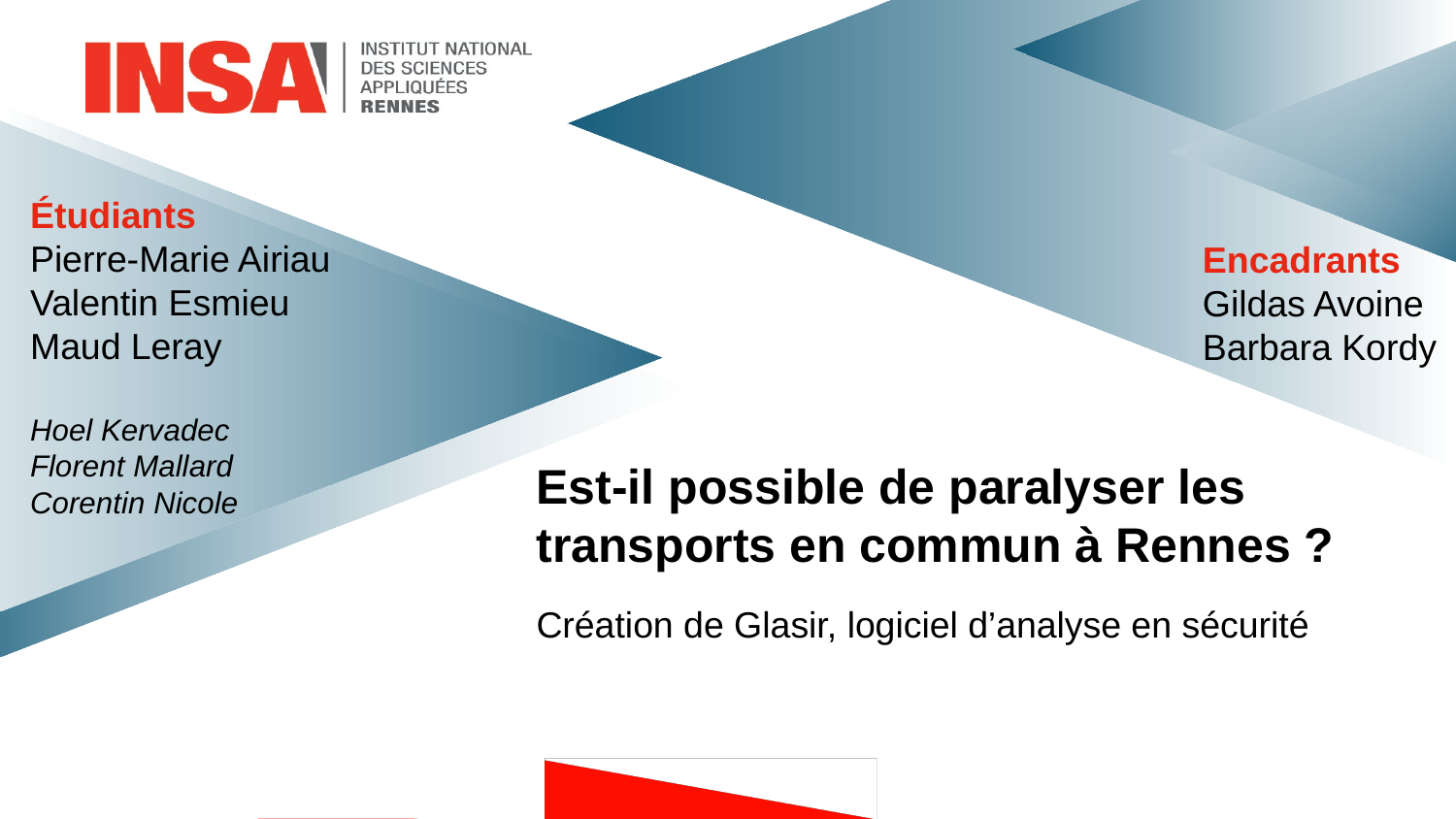

Étudiants
Pierre-Marie Airiau
Valentin Esmieu
Maud Leray

Hoel Kervadec
Florent Mallard
Corentin Nicole
Encadrants
Gildas Avoine
Barbara Kordy
# Est-il possible de paralyser les transports en commun à Rennes ?
Création de Glasir, logiciel d’analyse en sécurité